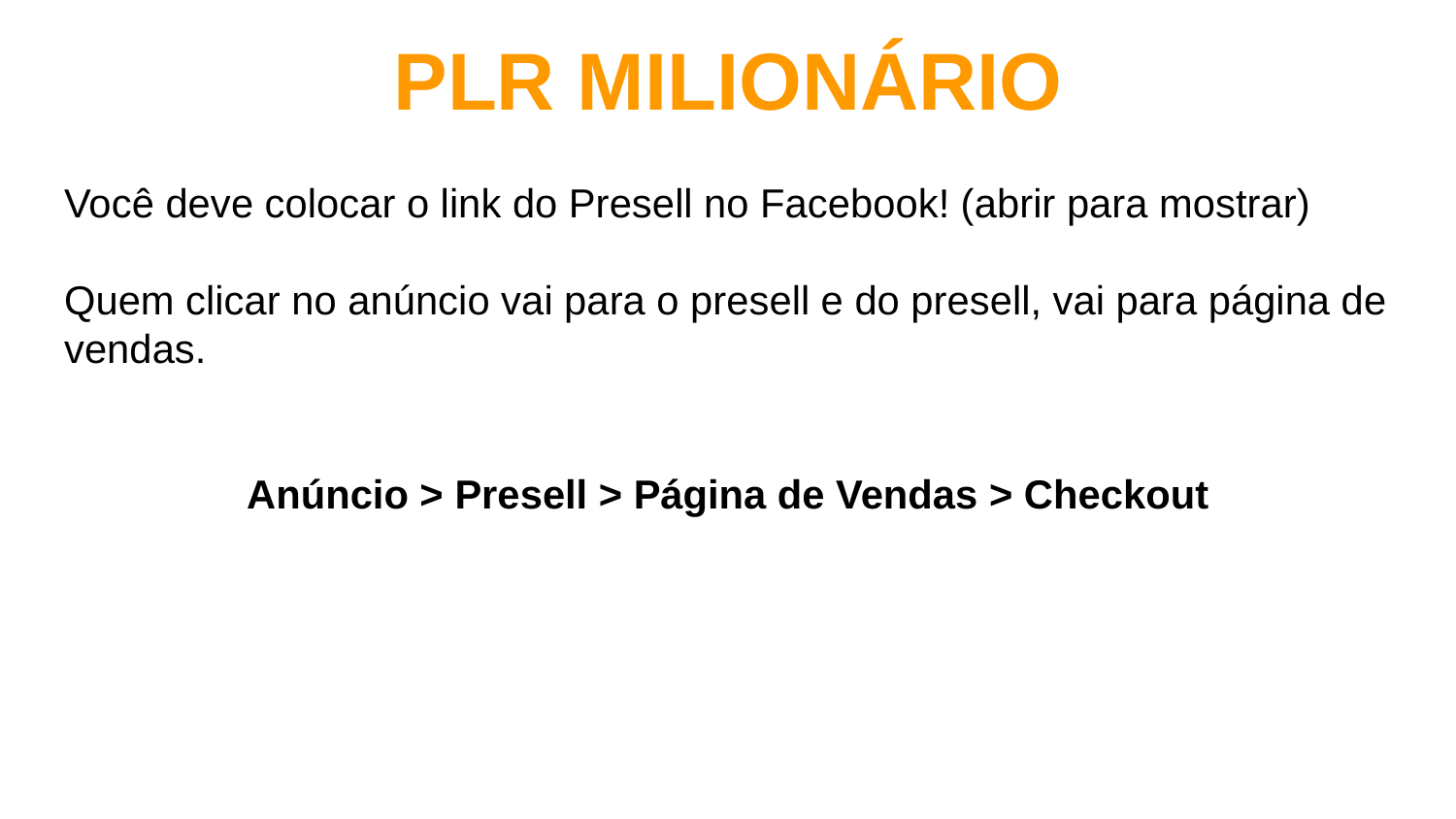

PLR MILIONÁRIO
Você deve colocar o link do Presell no Facebook! (abrir para mostrar)

Quem clicar no anúncio vai para o presell e do presell, vai para página de vendas.

Anúncio > Presell > Página de Vendas > Checkout